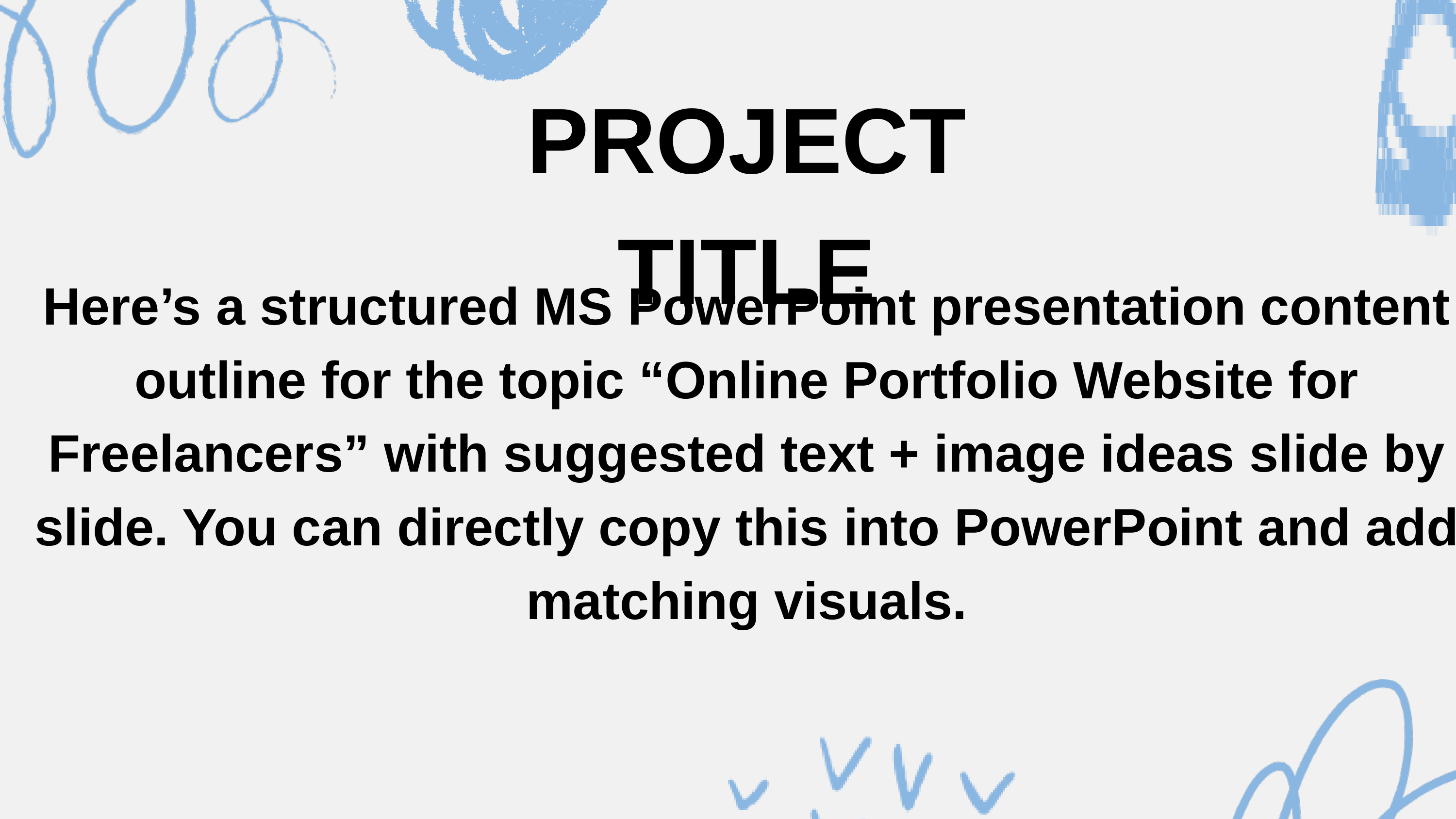

PROJECT TITLE
Here’s a structured MS PowerPoint presentation content outline for the topic “Online Portfolio Website for Freelancers” with suggested text + image ideas slide by slide. You can directly copy this into PowerPoint and add matching visuals.